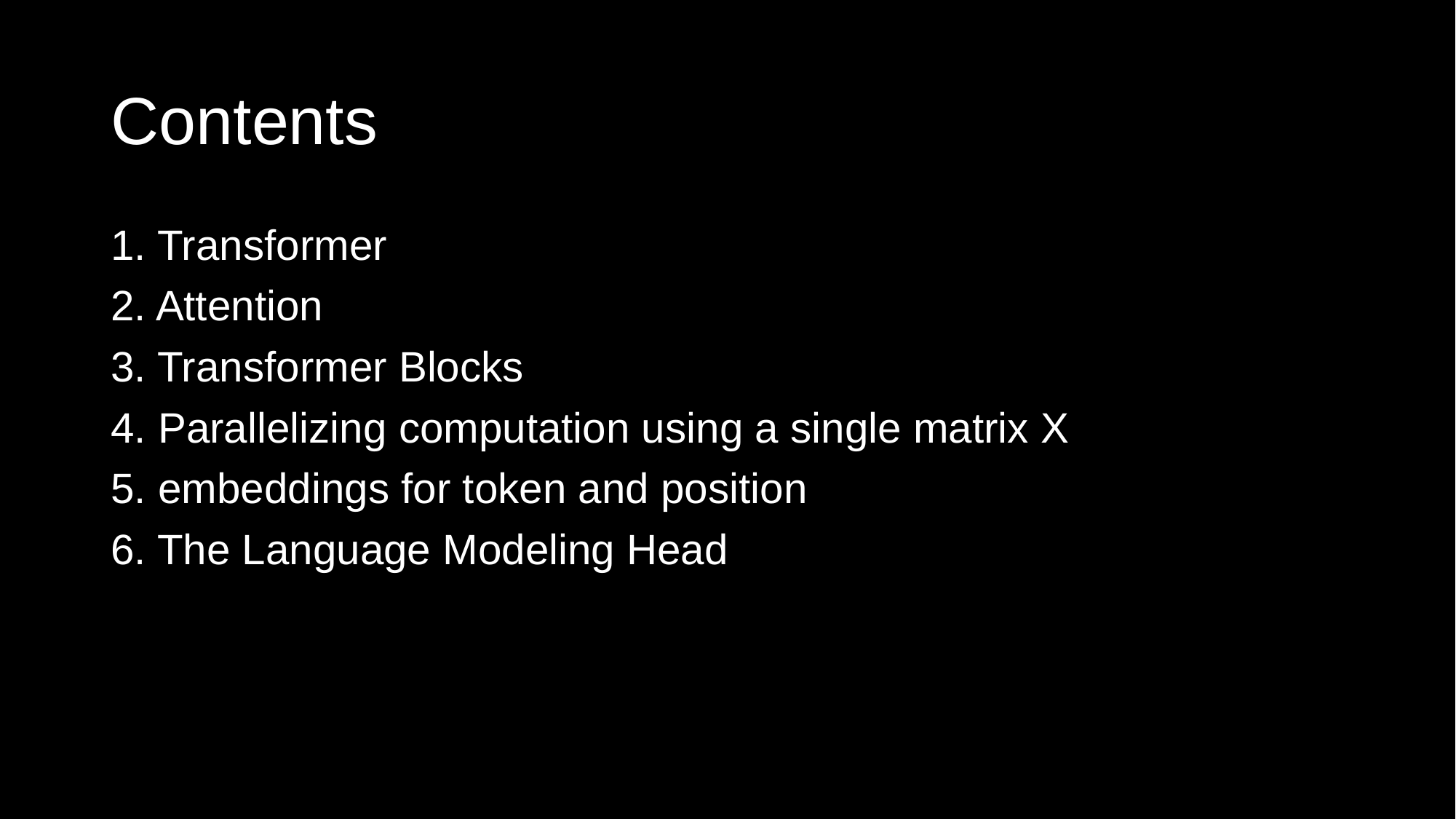

# Contents
1. Transformer
2. Attention
3. Transformer Blocks
4. Parallelizing computation using a single matrix X
5. embeddings for token and position
6. The Language Modeling Head